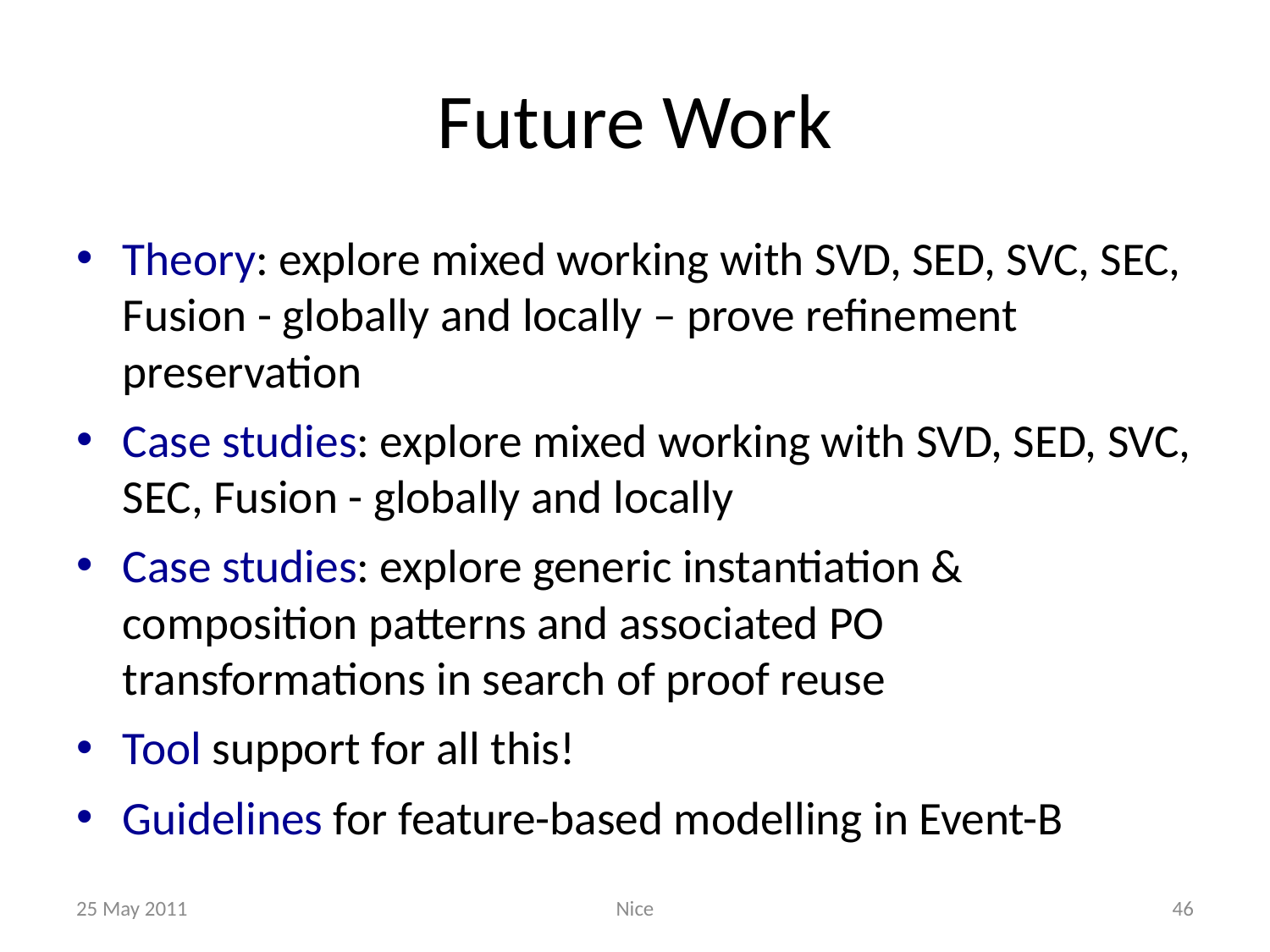

# Future Work
Theory: explore mixed working with SVD, SED, SVC, SEC, Fusion - globally and locally – prove refinement preservation
Case studies: explore mixed working with SVD, SED, SVC, SEC, Fusion - globally and locally
Case studies: explore generic instantiation & composition patterns and associated PO transformations in search of proof reuse
Tool support for all this!
Guidelines for feature-based modelling in Event-B

25 May 2011
Nice
46